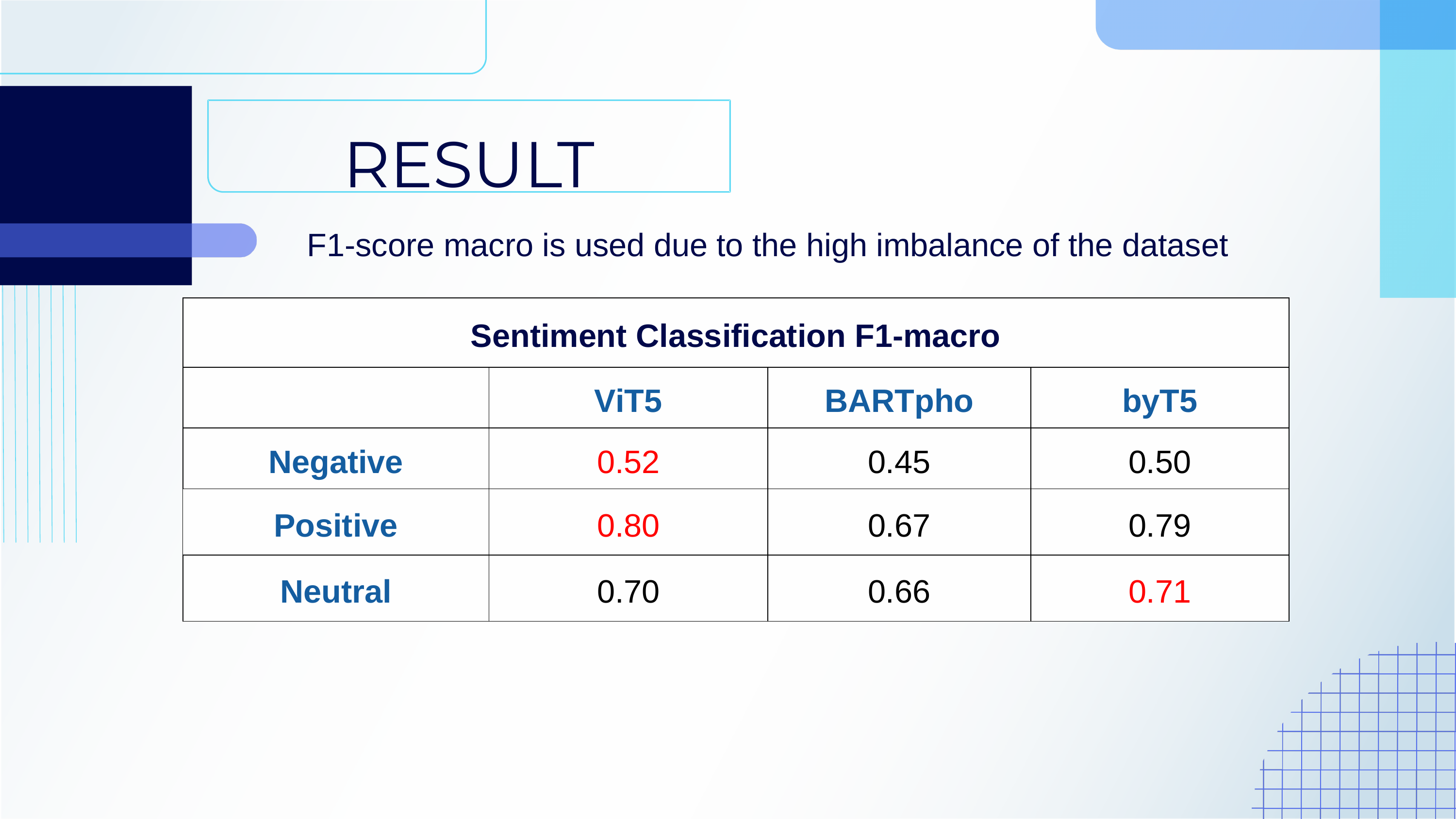

RESULT
F1-score macro is used due to the high imbalance of the dataset
| Sentiment Classification F1-macro |  |  |  |
| --- | --- | --- | --- |
|  | ViT5 | BARTpho | byT5 |
| Negative | 0.52 | 0.45 | 0.50 |
| Positive | 0.80 | 0.67 | 0.79 |
| Neutral | 0.70 | 0.66 | 0.71 |